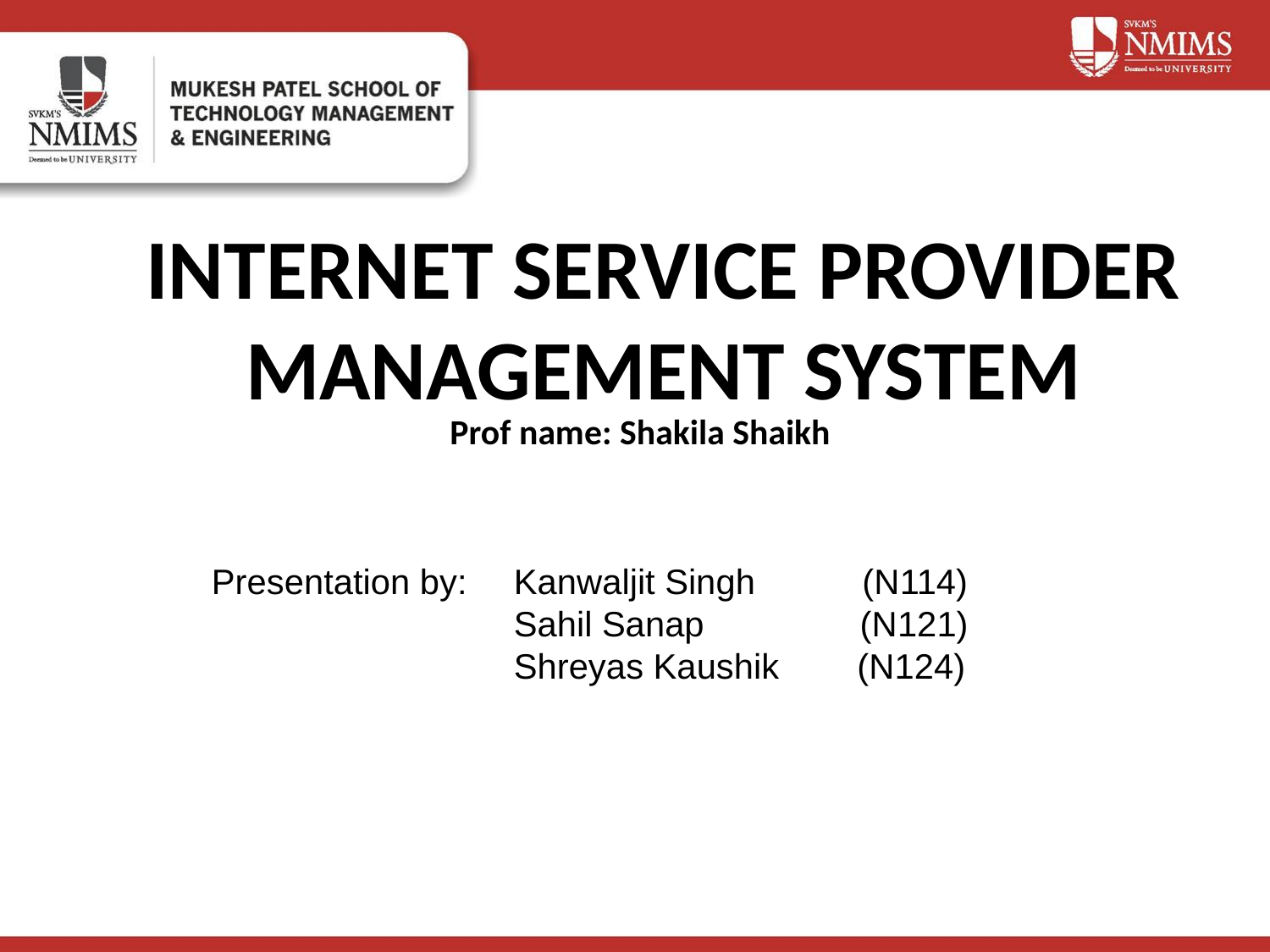

# INTERNET SERVICE PROVIDER MANAGEMENT SYSTEM
Prof name: Shakila Shaikh

Kanwaljit Singh           (N114)
Sahil Sanap                (N121)
Shreyas Kaushik        (N124)
Presentation by:

1